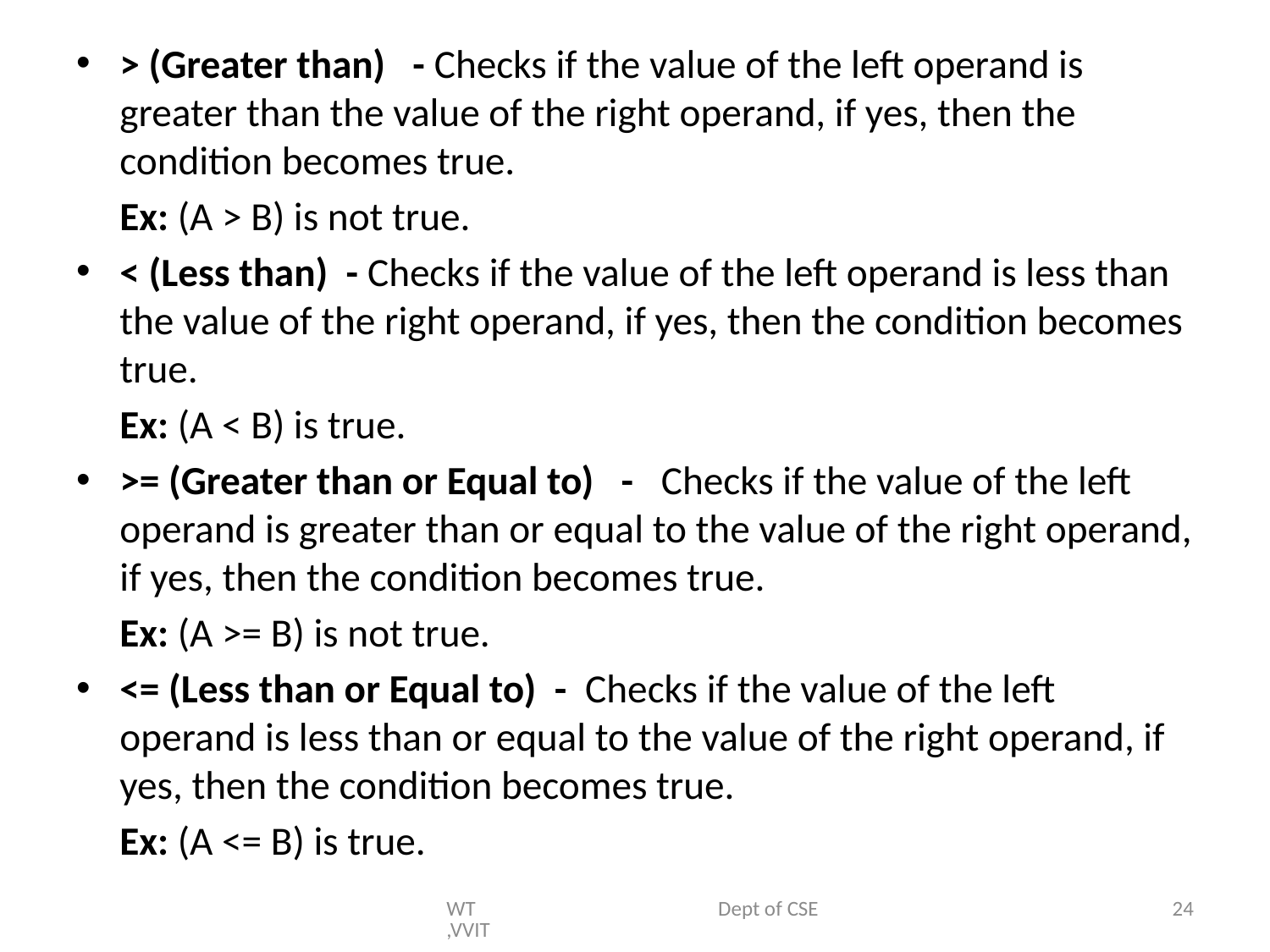

> (Greater than)   - Checks if the value of the left operand is greater than the value of the right operand, if yes, then the condition becomes true.
	Ex: (A > B) is not true.
< (Less than)  - Checks if the value of the left operand is less than the value of the right operand, if yes, then the condition becomes true.
	Ex: (A < B) is true.
>= (Greater than or Equal to)   -   Checks if the value of the left operand is greater than or equal to the value of the right operand, if yes, then the condition becomes true.
	Ex: (A >= B) is not true.
<= (Less than or Equal to)  -  Checks if the value of the left operand is less than or equal to the value of the right operand, if yes, then the condition becomes true.
	Ex: (A <= B) is true.

WT                                                  Dept of CSE,VVIT
24